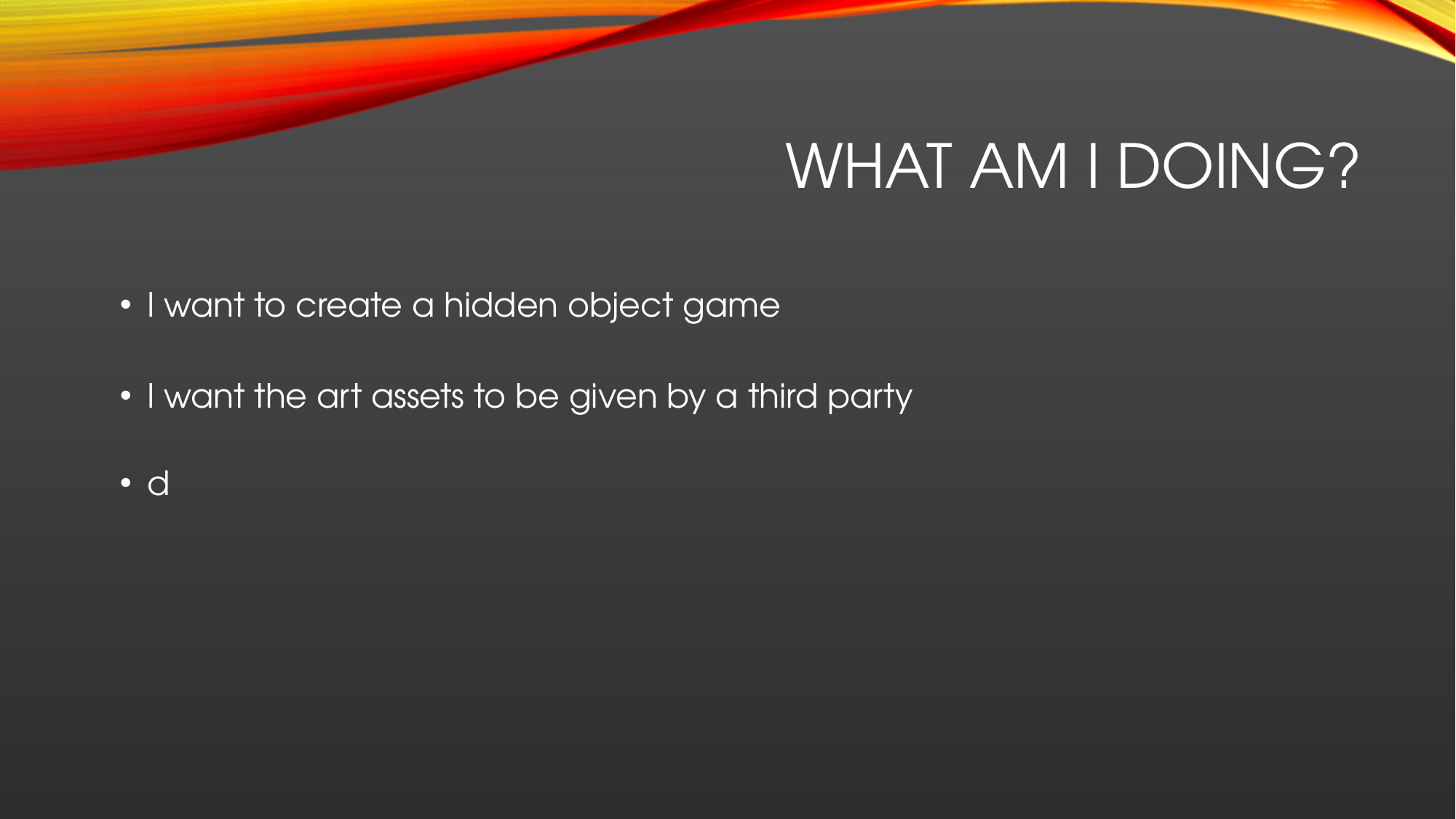

# What am I doing?
I want to create a hidden object game
I want the art assets to be given by a third party
d